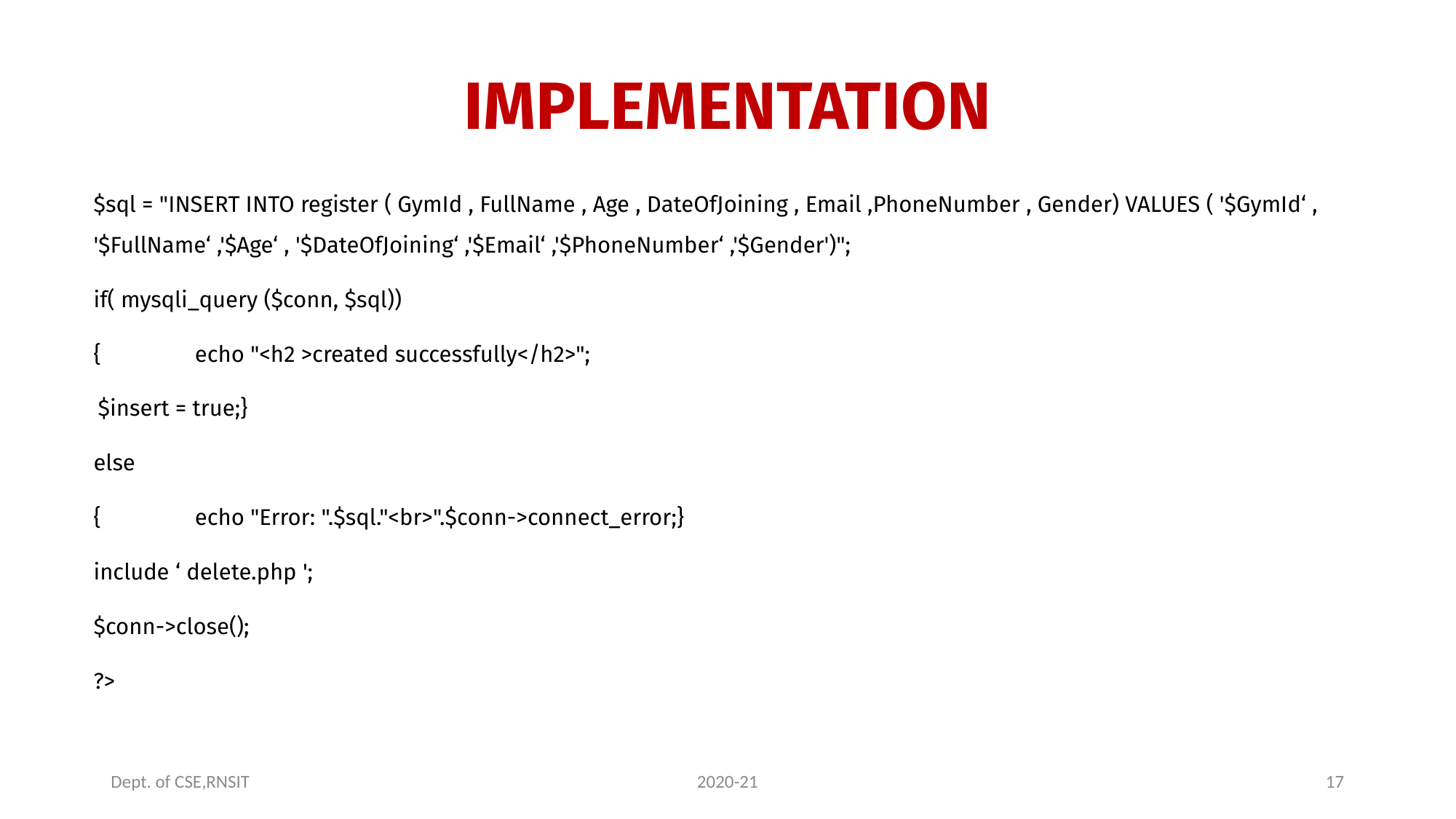

# IMPLEMENTATION
$sql = "INSERT INTO register ( GymId , FullName , Age , DateOfJoining , Email ,PhoneNumber , Gender) VALUES ( '$GymId‘ , '$FullName‘ ,'$Age‘ , '$DateOfJoining‘ ,'$Email‘ ,'$PhoneNumber‘ ,'$Gender')";
if( mysqli_query ($conn, $sql))
{	echo "<h2 >created successfully</h2>";
		$insert = true;}
else
{	echo "Error: ".$sql."<br>".$conn->connect_error;}
include ‘ delete.php ';
$conn->close();
?>
Dept. of CSE,RNSIT
2020-21
17